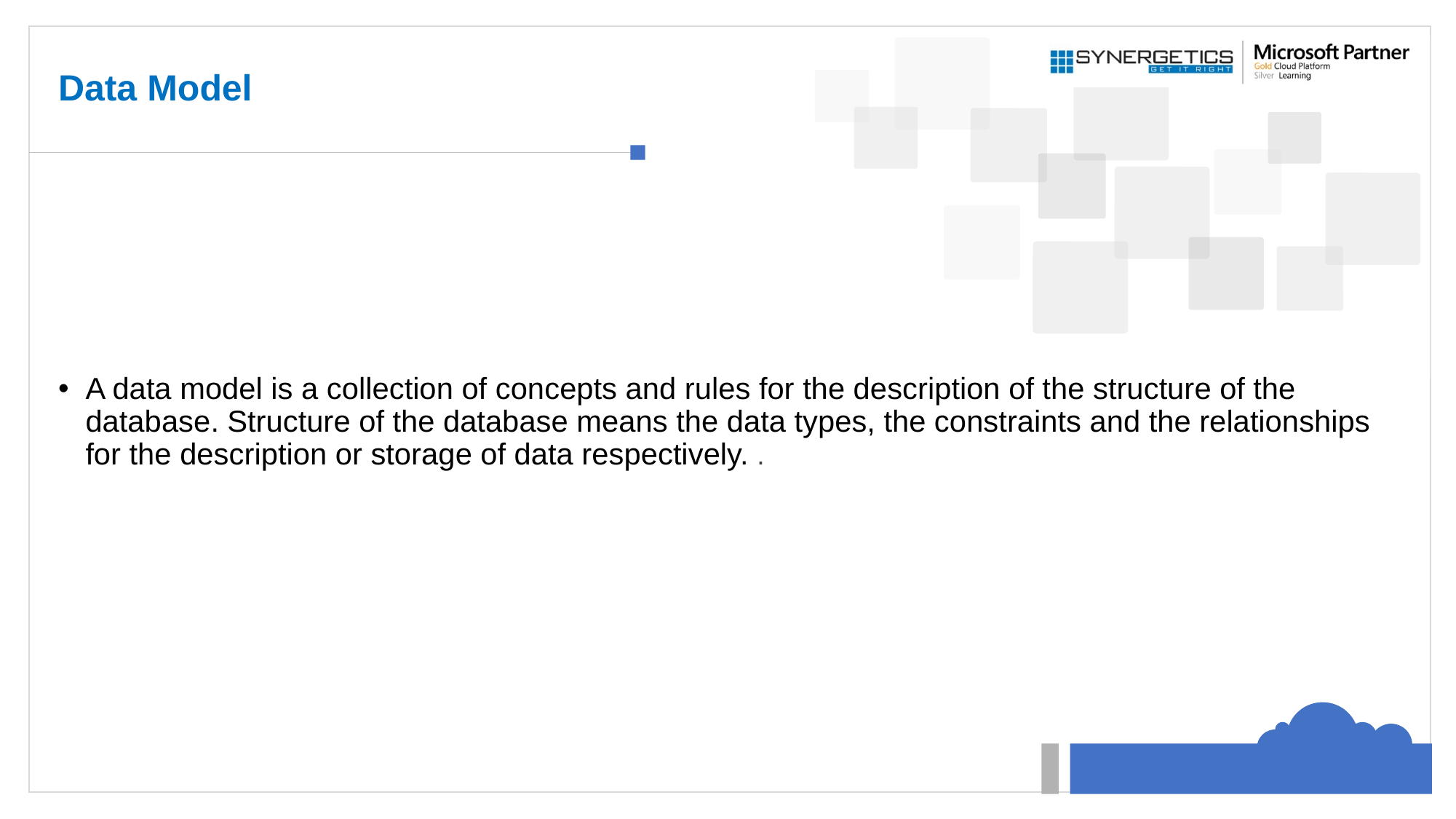

# Data Model

A data model is a collection of concepts and rules for the description of the structure of the database. Structure of the database means the data types, the constraints and the relationships for the description or storage of data respectively. .